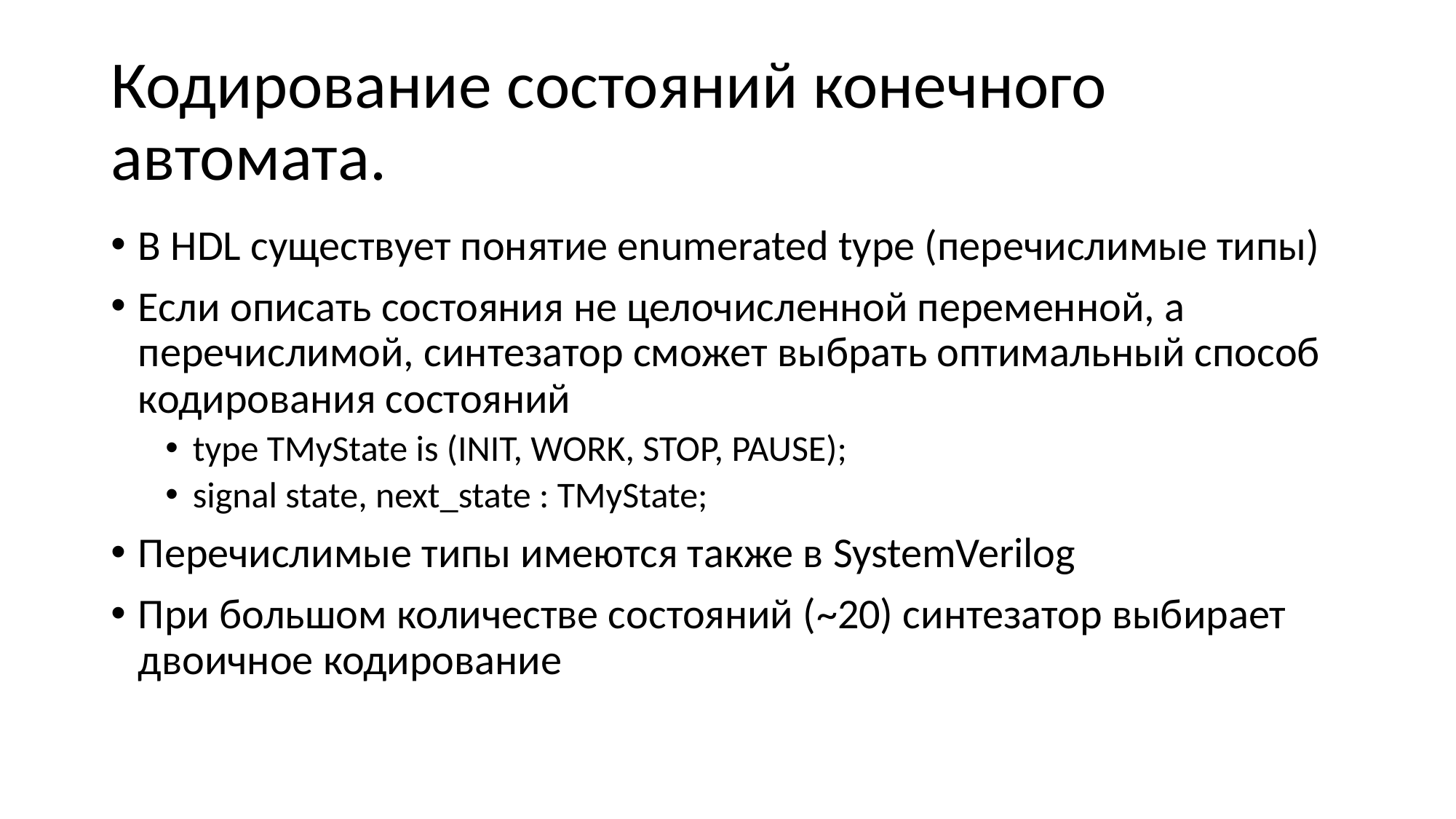

# Кодирование состояний конечного автомата.
В HDL существует понятие enumerated type (перечислимые типы)
Если описать состояния не целочисленной переменной, а перечислимой, синтезатор сможет выбрать оптимальный способ кодирования состояний
type TMyState is (INIT, WORK, STOP, PAUSE);
signal state, next_state : TMyState;
Перечислимые типы имеются также в SystemVerilog
При большом количестве состояний (~20) синтезатор выбирает двоичное кодирование